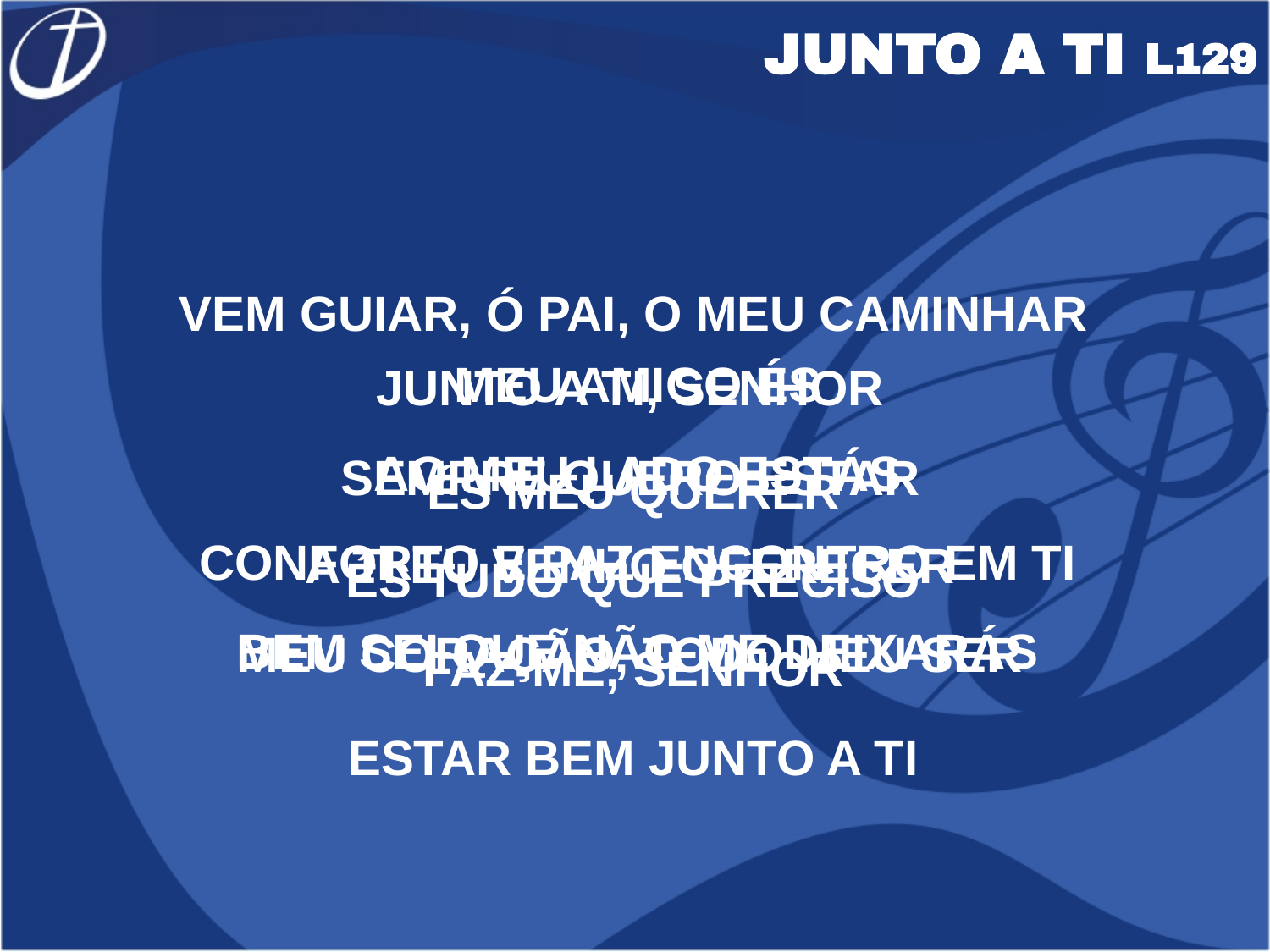

JUNTO A TI L129
VEM GUIAR, Ó PAI, O MEU CAMINHAR

ÉS MEU QUERER
ÉS TUDO QUE PRECISO
FAZ-ME, SENHOR
ESTAR BEM JUNTO A TI
MEU AMIGO ÉS
AO MEU LADO ESTÁS
CONFORTO E PAZ ENCONTRO EM TI
BEM SEI QUE NÃO ME DEIXARÁS
JUNTO A TI, SENHOR
SEMPRE QUERO ESTAR
A TI EU VENHO OFERECER
MEU CORAÇÃO, TODO MEU SER